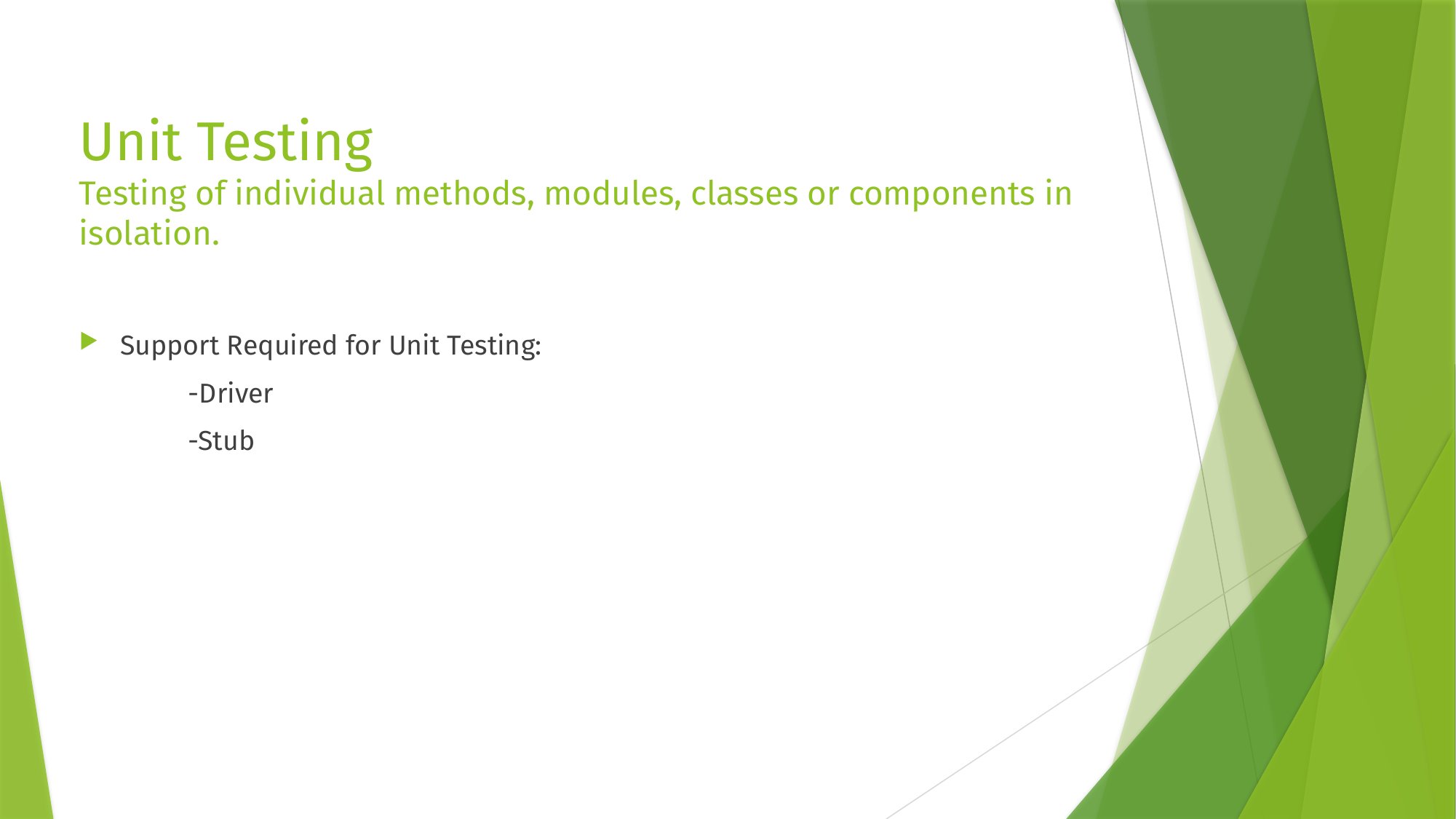

# Unit Testing Testing of individual methods, modules, classes or components in isolation.
Support Required for Unit Testing:
	-Driver
	-Stub